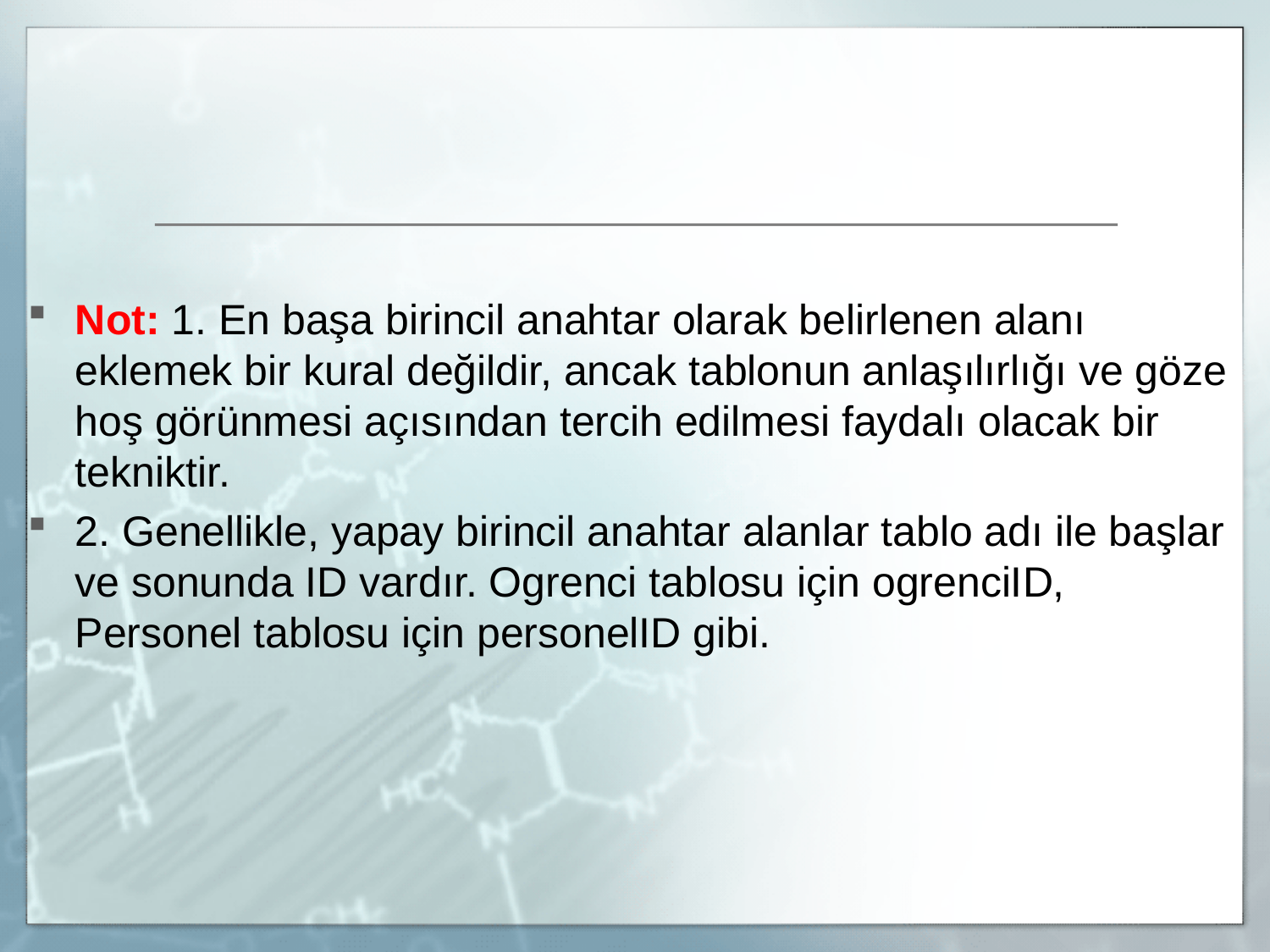

#
Not: 1. En başa birincil anahtar olarak belirlenen alanı eklemek bir kural değildir, ancak tablonun anlaşılırlığı ve göze hoş görünmesi açısından tercih edilmesi faydalı olacak bir tekniktir.
2. Genellikle, yapay birincil anahtar alanlar tablo adı ile başlar ve sonunda ID vardır. Ogrenci tablosu için ogrenciID, Personel tablosu için personelID gibi.